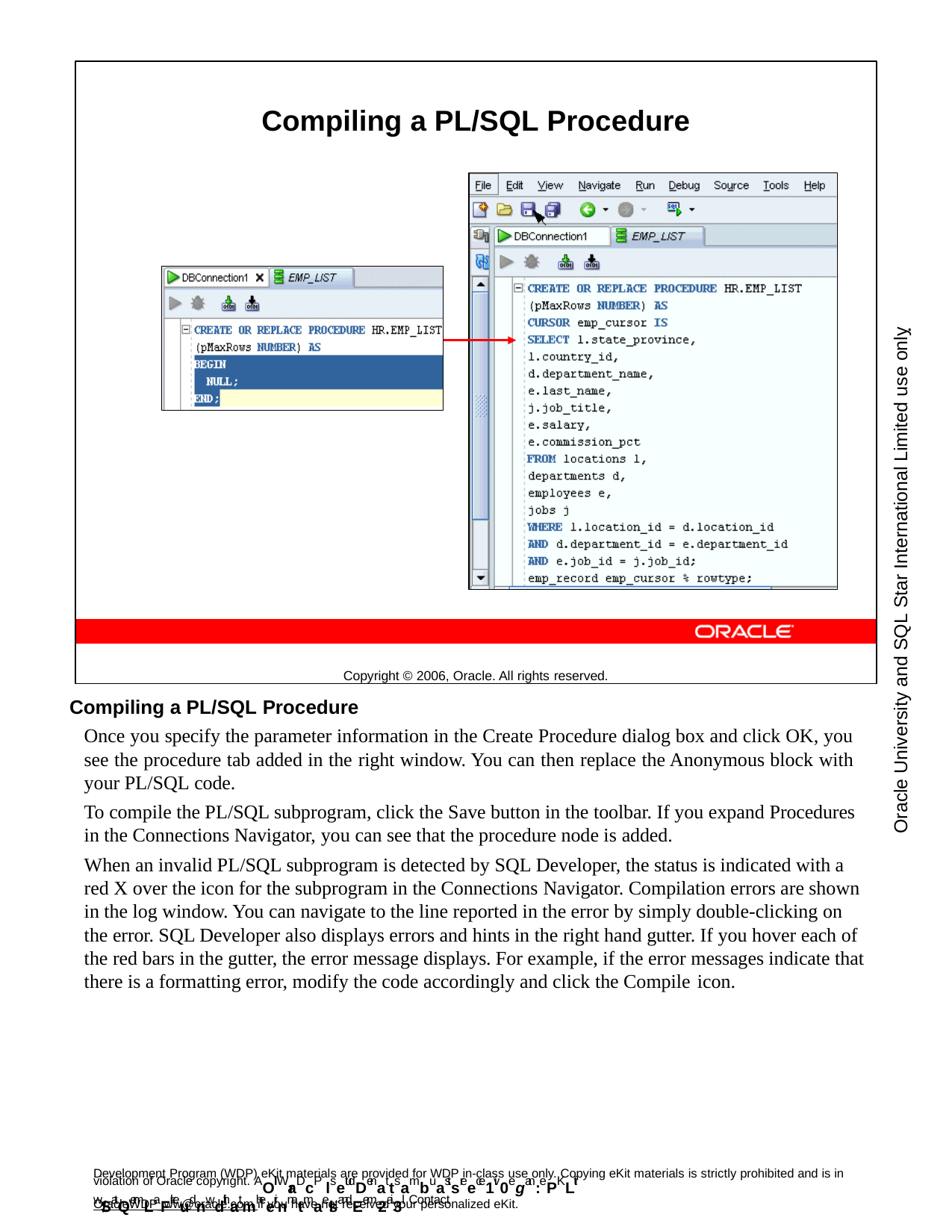

Compiling a PL/SQL Procedure

Copyright © 2006, Oracle. All rights reserved.

Oracle University and SQL Star International Limited use onlyฺ

Compiling a PL/SQL Procedure
Once you specify the parameter information in the Create Procedure dialog box and click OK, you  see the procedure tab added in the right window. You can then replace the Anonymous block with  your PL/SQL code.
To compile the PL/SQL subprogram, click the Save button in the toolbar. If you expand Procedures  in the Connections Navigator, you can see that the procedure node is added.
When an invalid PL/SQL subprogram is detected by SQL Developer, the status is indicated with a  red X over the icon for the subprogram in the Connections Navigator. Compilation errors are shown  in the log window. You can navigate to the line reported in the error by simply double-clicking on  the error. SQL Developer also displays errors and hints in the right hand gutter. If you hover each of  the red bars in the gutter, the error message displays. For example, if the error messages indicate that  there is a formatting error, modify the code accordingly and click the Compile icon.
Development Program (WDP) eKit materials are provided for WDP in-class use only. Copying eKit materials is strictly prohibited and is in
violation of Oracle copyright. AOll WraDcP lsetudDenattsambuastsreece1iv0e gan: ePKLit w/SatQermLaFrkeudnwdithatmheeir nnatmaelsandEem-2ai3l. Contact
OracleWDP_ww@oracle.com if you have not received your personalized eKit.